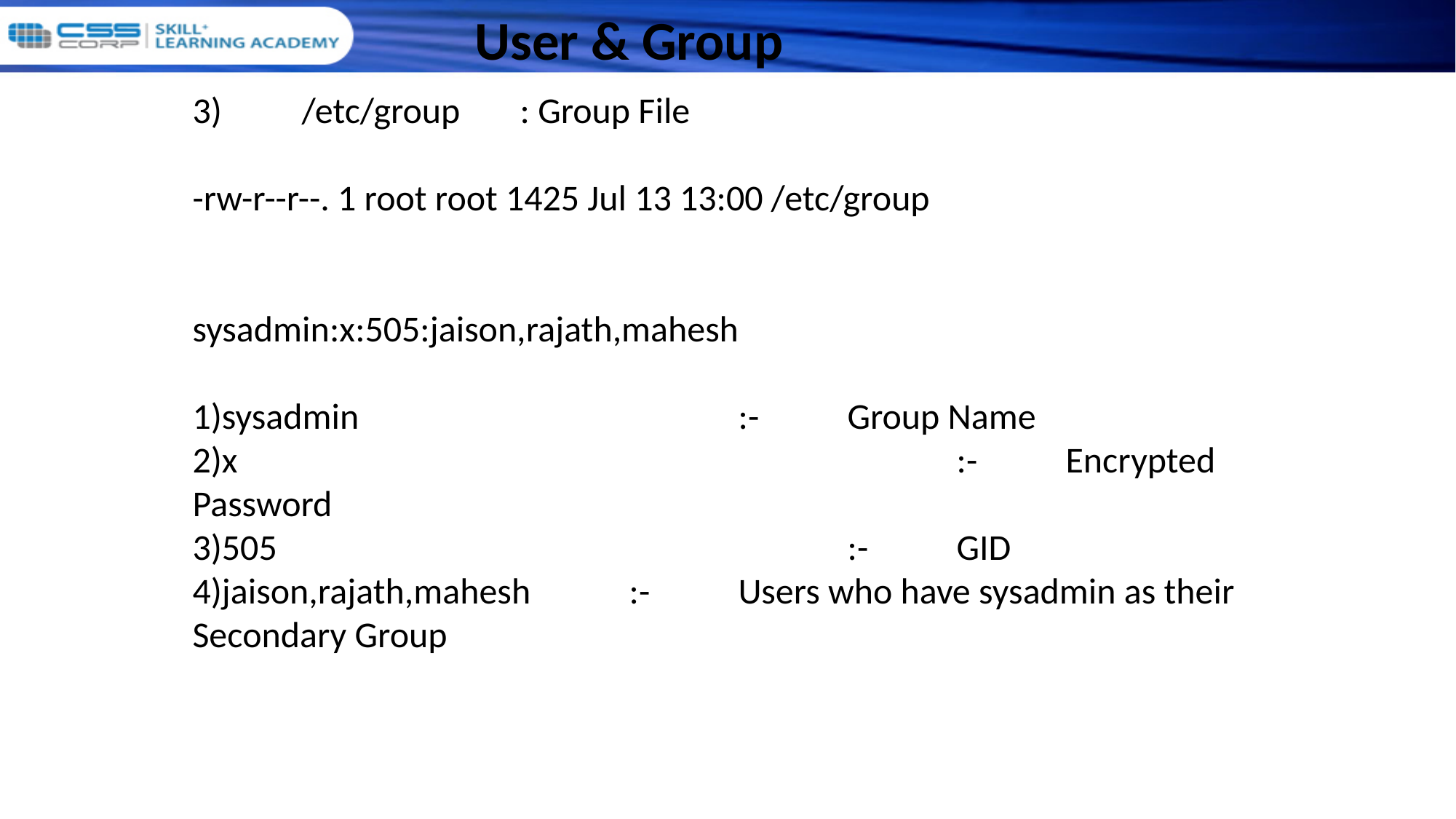

User & Group
3)	/etc/group	: Group File

-rw-r--r--. 1 root root 1425 Jul 13 13:00 /etc/group

sysadmin:x:505:jaison,rajath,mahesh

1)sysadmin				:-	Group Name
2)x							:-	Encrypted Password
3)505						:-	GID
4)jaison,rajath,mahesh	:-	Users who have sysadmin as their Secondary Group